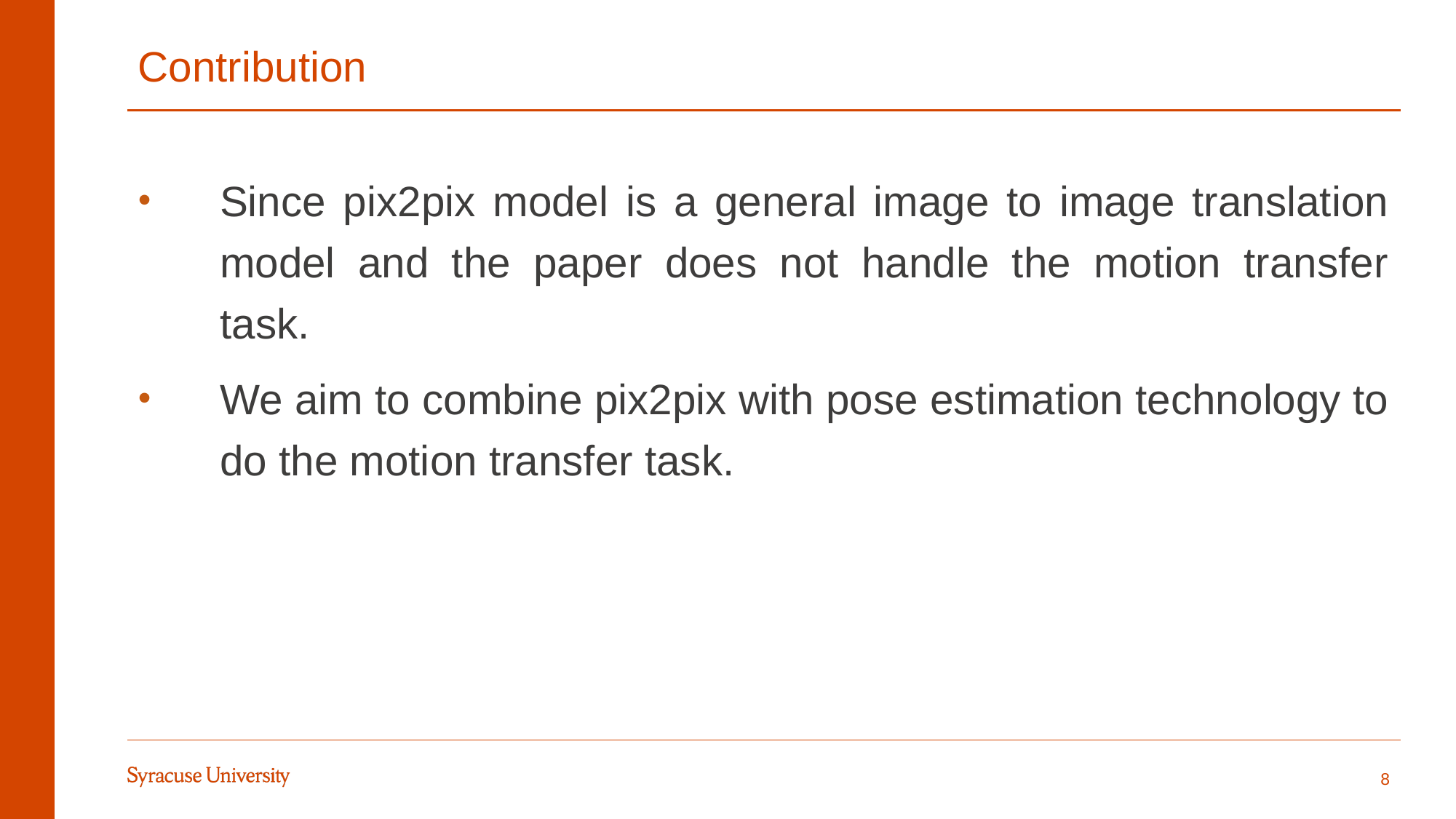

# Contribution
Since pix2pix model is a general image to image translation model and the paper does not handle the motion transfer task.
We aim to combine pix2pix with pose estimation technology to do the motion transfer task.

8